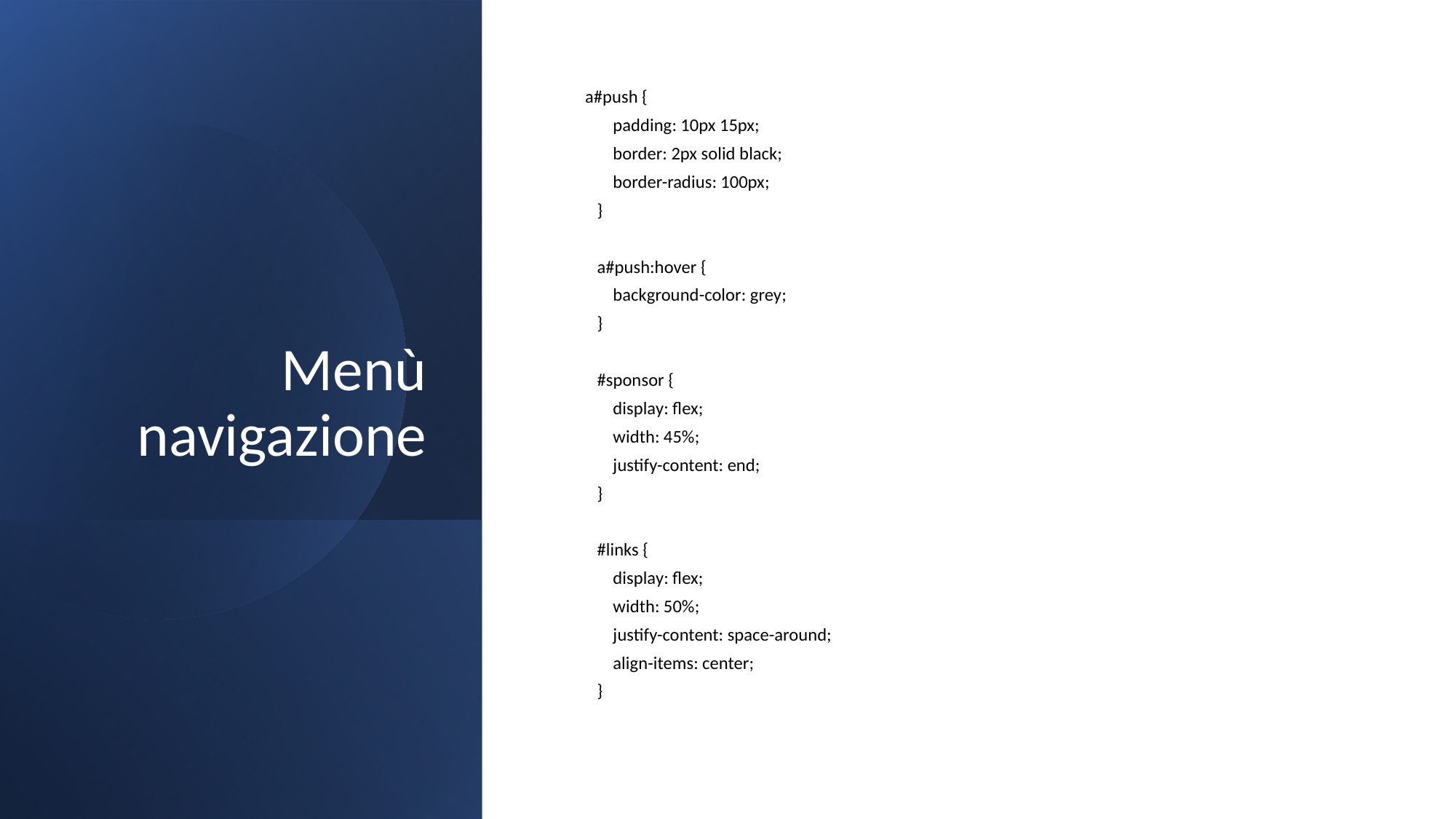

# Menù navigazione
a#push {
       padding: 10px 15px;
       border: 2px solid black;
       border-radius: 100px;
   }

   a#push:hover {
       background-color: grey;
   }

   #sponsor {
       display: flex;
       width: 45%;
       justify-content: end;
   }

   #links {
       display: flex;
       width: 50%;
       justify-content: space-around;
       align-items: center;
   }